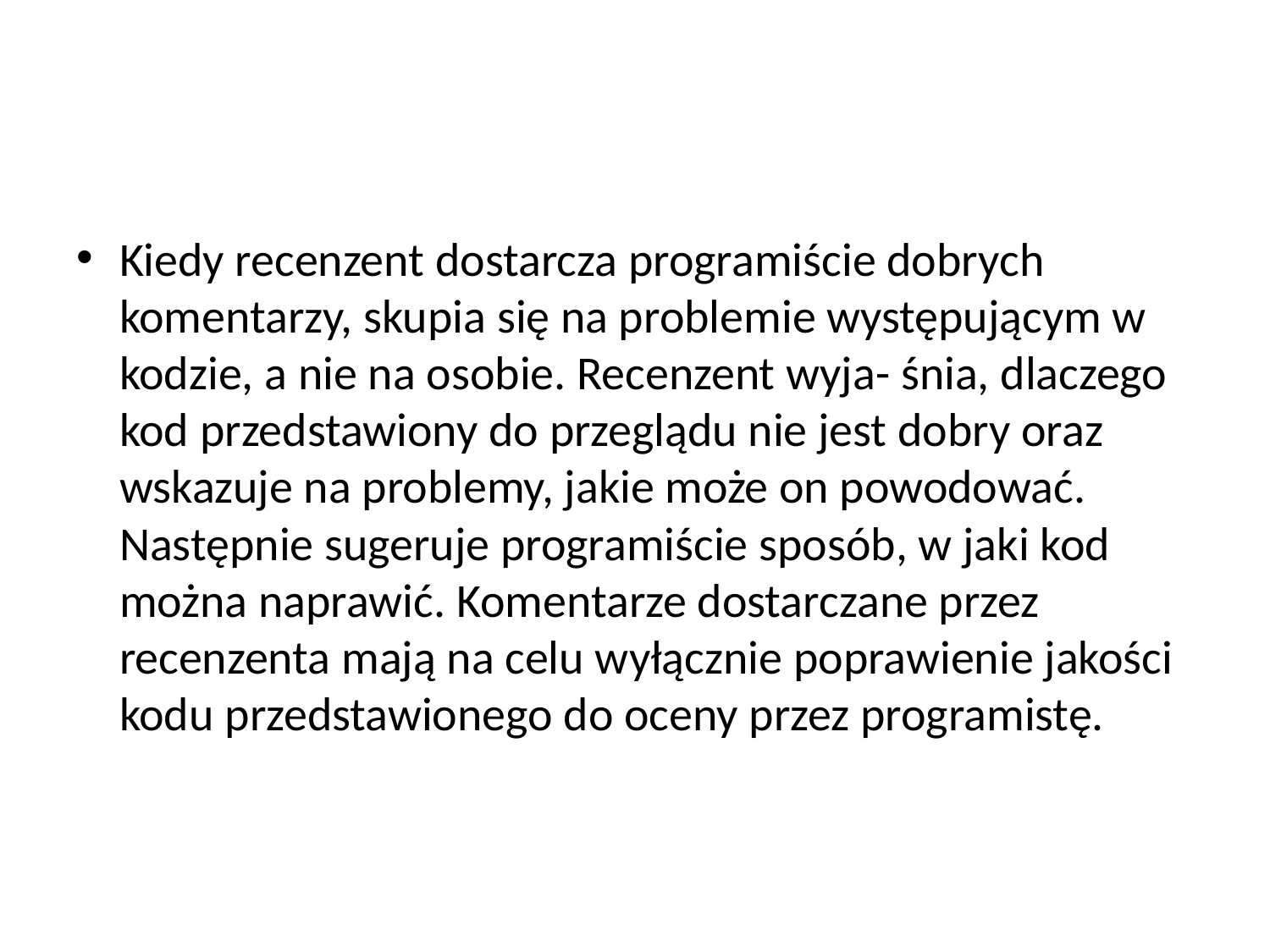

#
Kiedy recenzent dostarcza programiście dobrych komentarzy, skupia się na problemie występującym w kodzie, a nie na osobie. Recenzent wyja- śnia, dlaczego kod przedstawiony do przeglądu nie jest dobry oraz wskazuje na problemy, jakie może on powodować. Następnie sugeruje programiście sposób, w jaki kod można naprawić. Komentarze dostarczane przez recenzenta mają na celu wyłącznie poprawienie jakości kodu przedstawionego do oceny przez programistę.